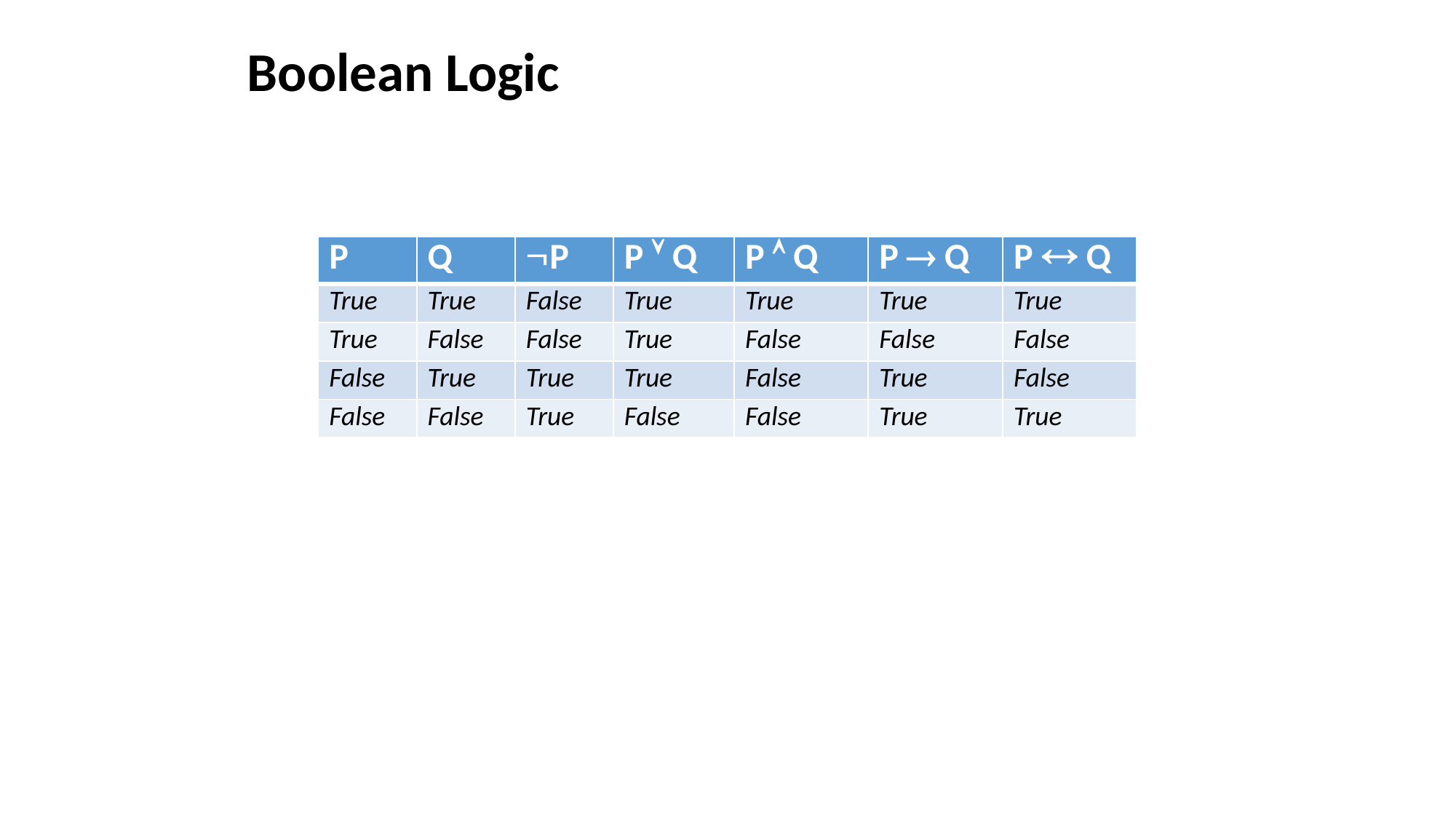

# Boolean Logic
| P | Q | ¬P | P ∨ Q | P ∧ Q | P → Q | P ↔ Q |
| --- | --- | --- | --- | --- | --- | --- |
| True | True | False | True | True | True | True |
| True | False | False | True | False | False | False |
| False | True | True | True | False | True | False |
| False | False | True | False | False | True | True |